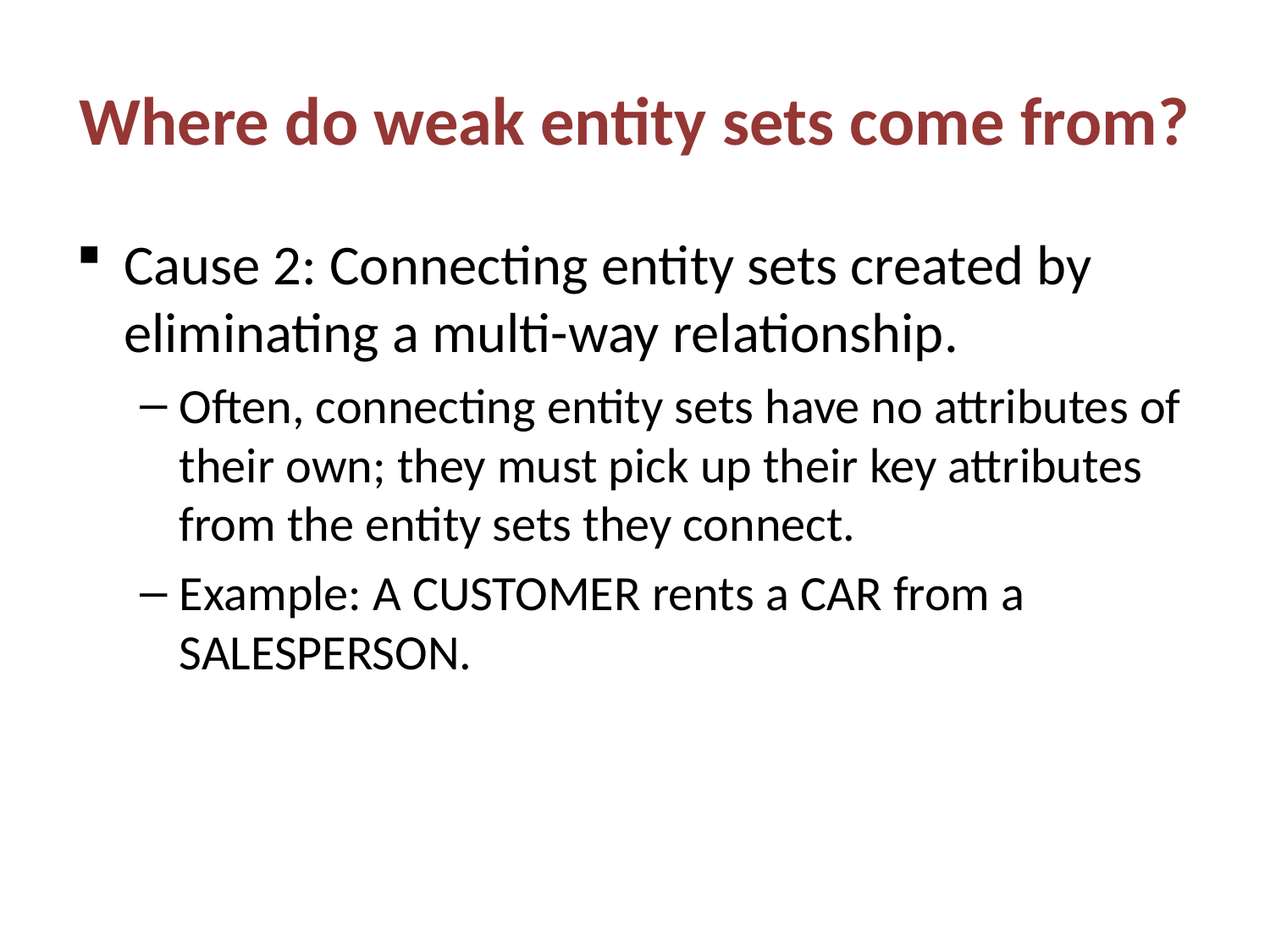

# Where do weak entity sets come from?
Cause 2: Connecting entity sets created by eliminating a multi-way relationship.
Often, connecting entity sets have no attributes of their own; they must pick up their key attributes from the entity sets they connect.
Example: A CUSTOMER rents a CAR from a SALESPERSON.